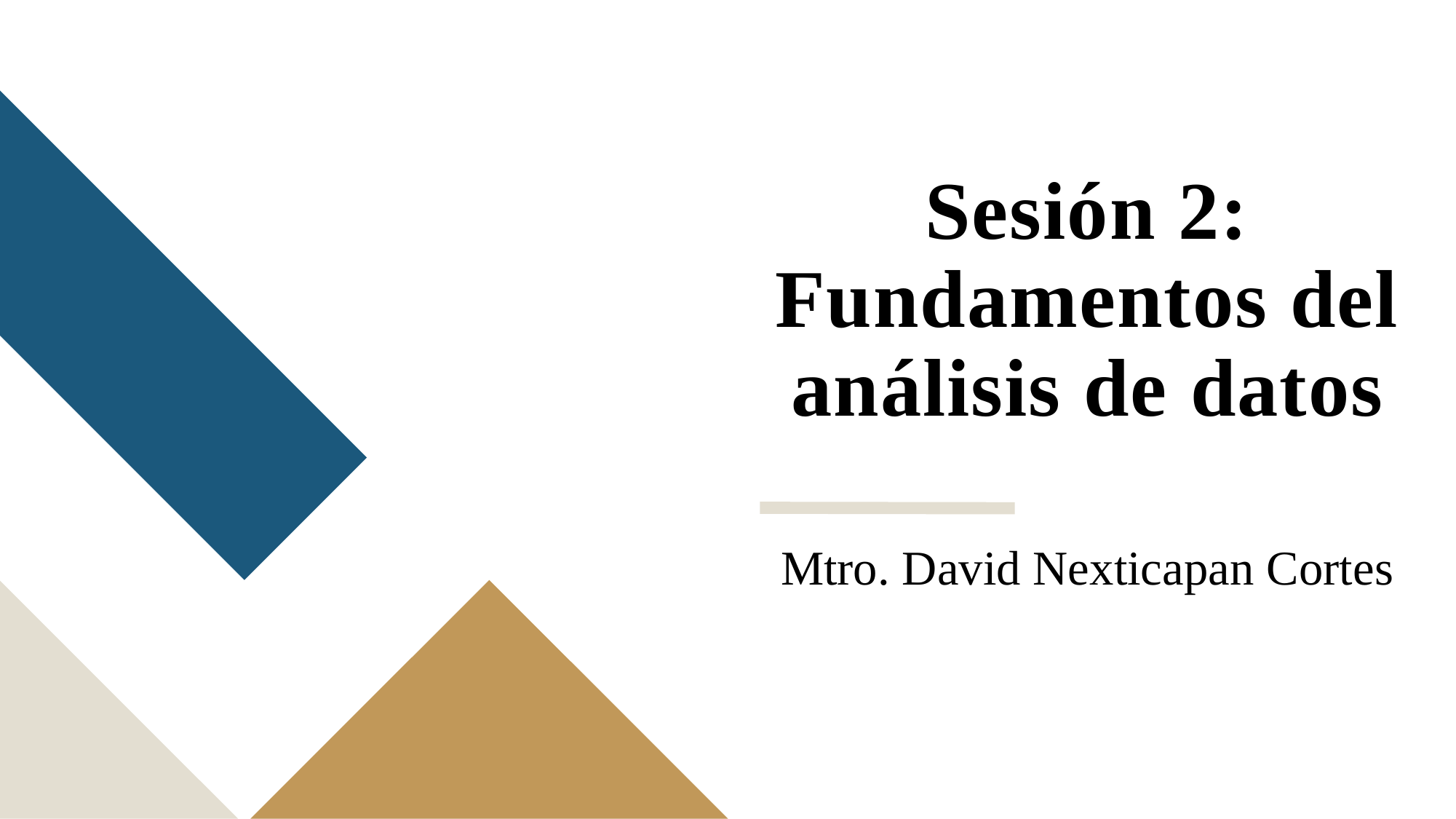

# Sesión 2: Fundamentos del análisis de datos
Mtro. David Nexticapan Cortes